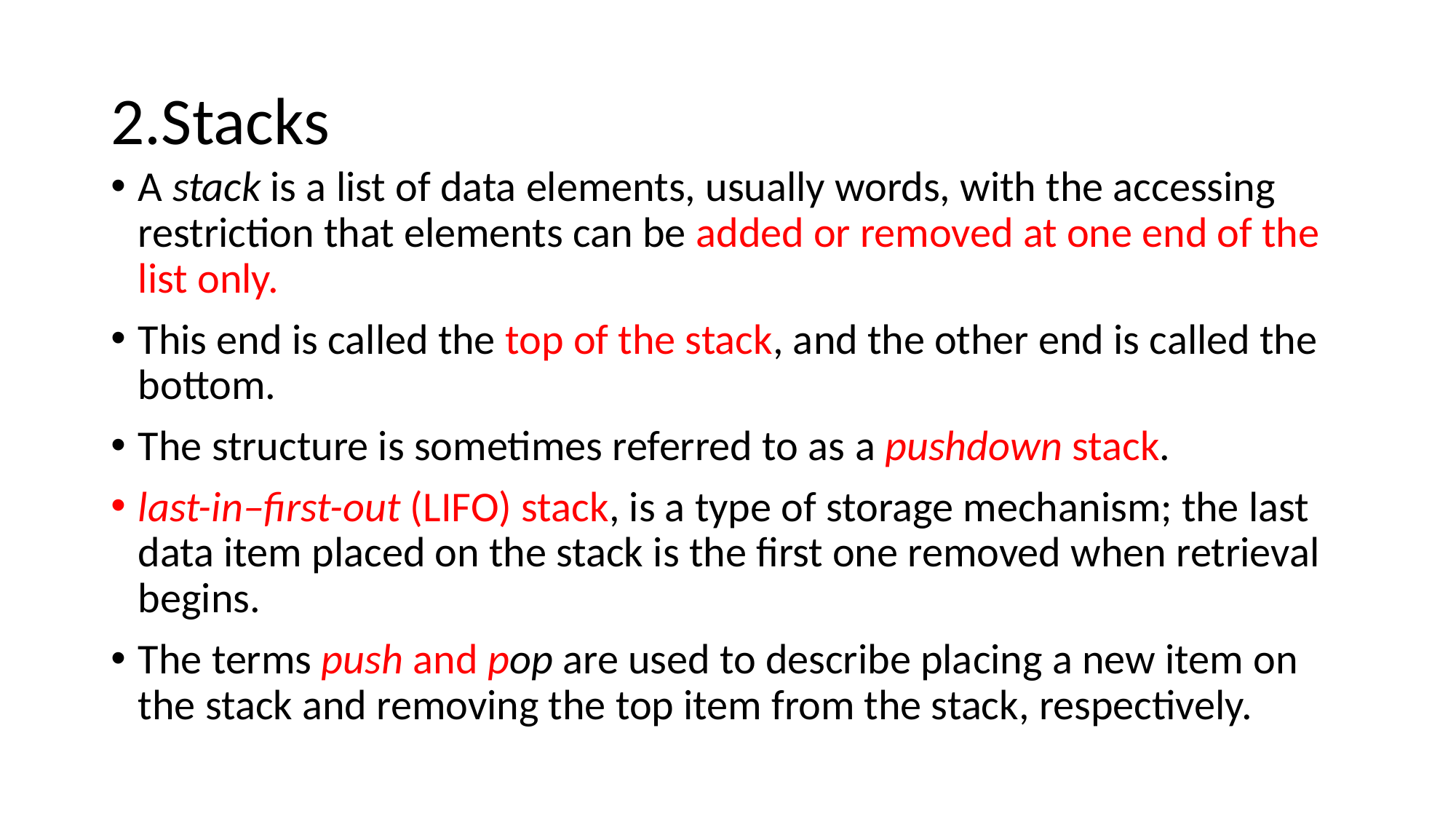

# 2.Stacks
A stack is a list of data elements, usually words, with the accessing restriction that elements can be added or removed at one end of the list only.
This end is called the top of the stack, and the other end is called the bottom.
The structure is sometimes referred to as a pushdown stack.
last-in–first-out (LIFO) stack, is a type of storage mechanism; the last data item placed on the stack is the first one removed when retrieval begins.
The terms push and pop are used to describe placing a new item on the stack and removing the top item from the stack, respectively.